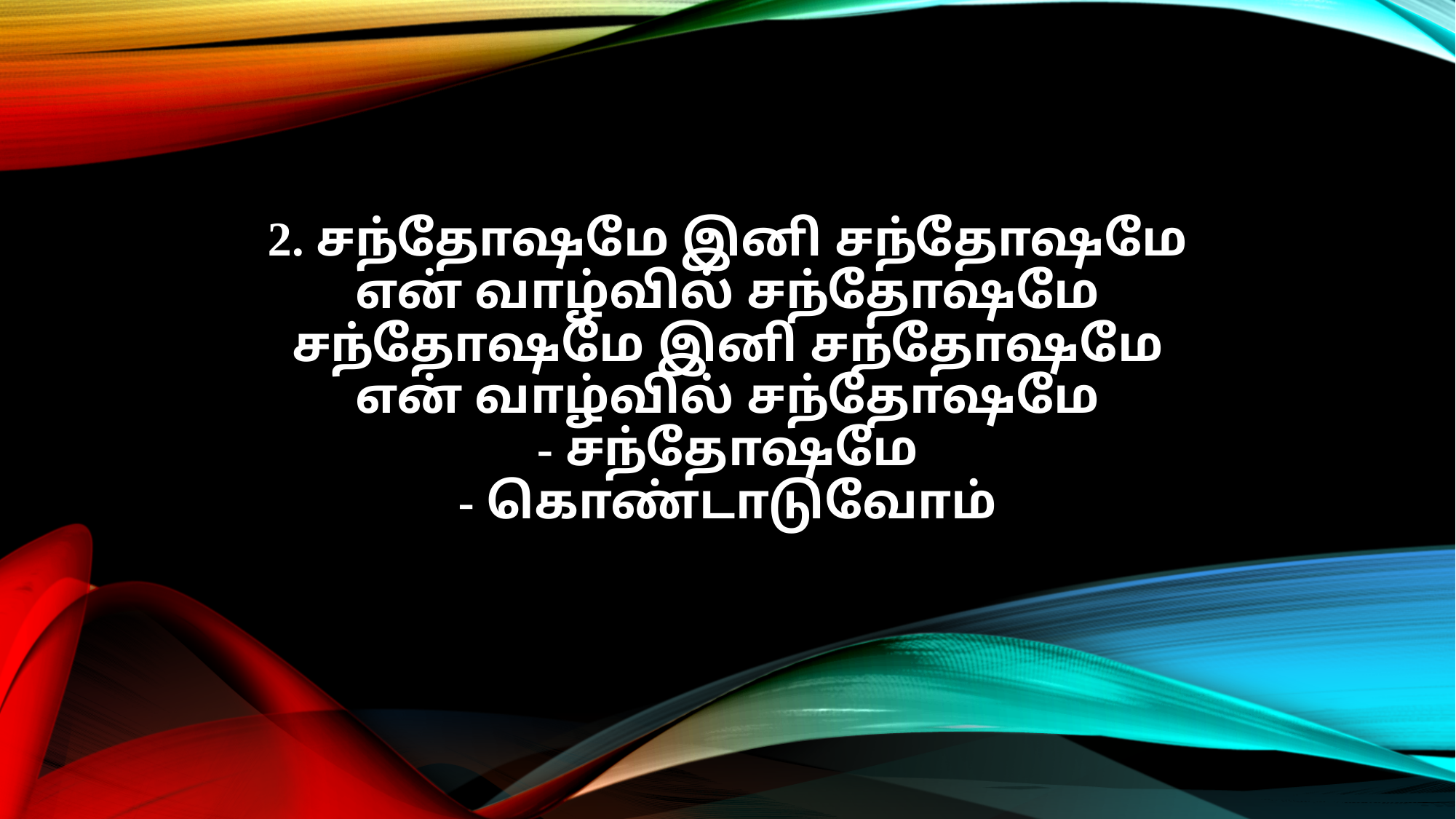

2. சந்தோஷமே இனி சந்தோஷமே
என் வாழ்வில் சந்தோஷமே
சந்தோஷமே இனி சந்தோஷமே
என் வாழ்வில் சந்தோஷமே
- சந்தோஷமே
- கொண்டாடுவோம்